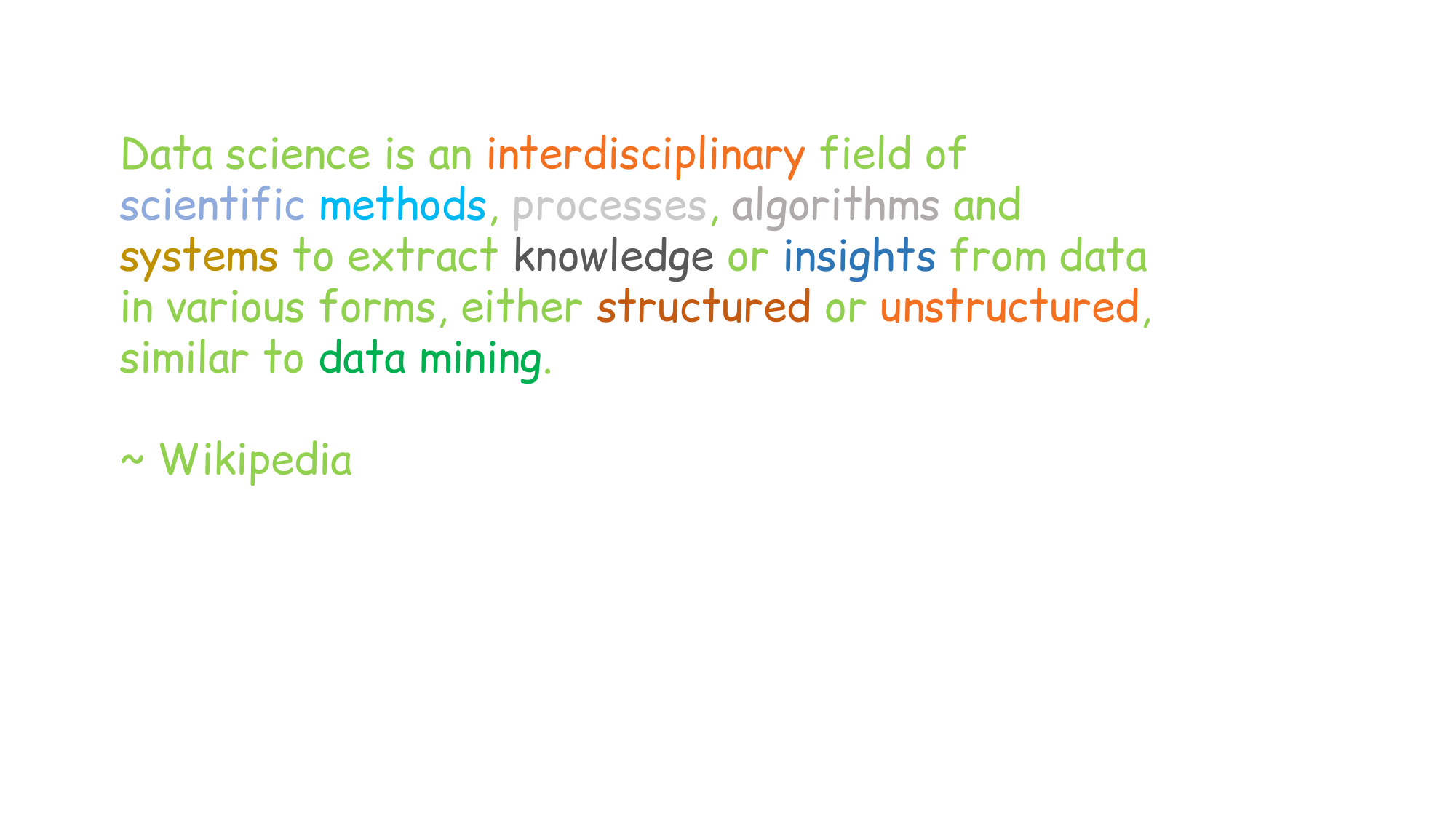

Data science is an interdisciplinary field of scientific methods, processes, algorithms and systems to extract knowledge or insights from data in various forms, either structured or unstructured, similar to data mining.

~ Wikipedia